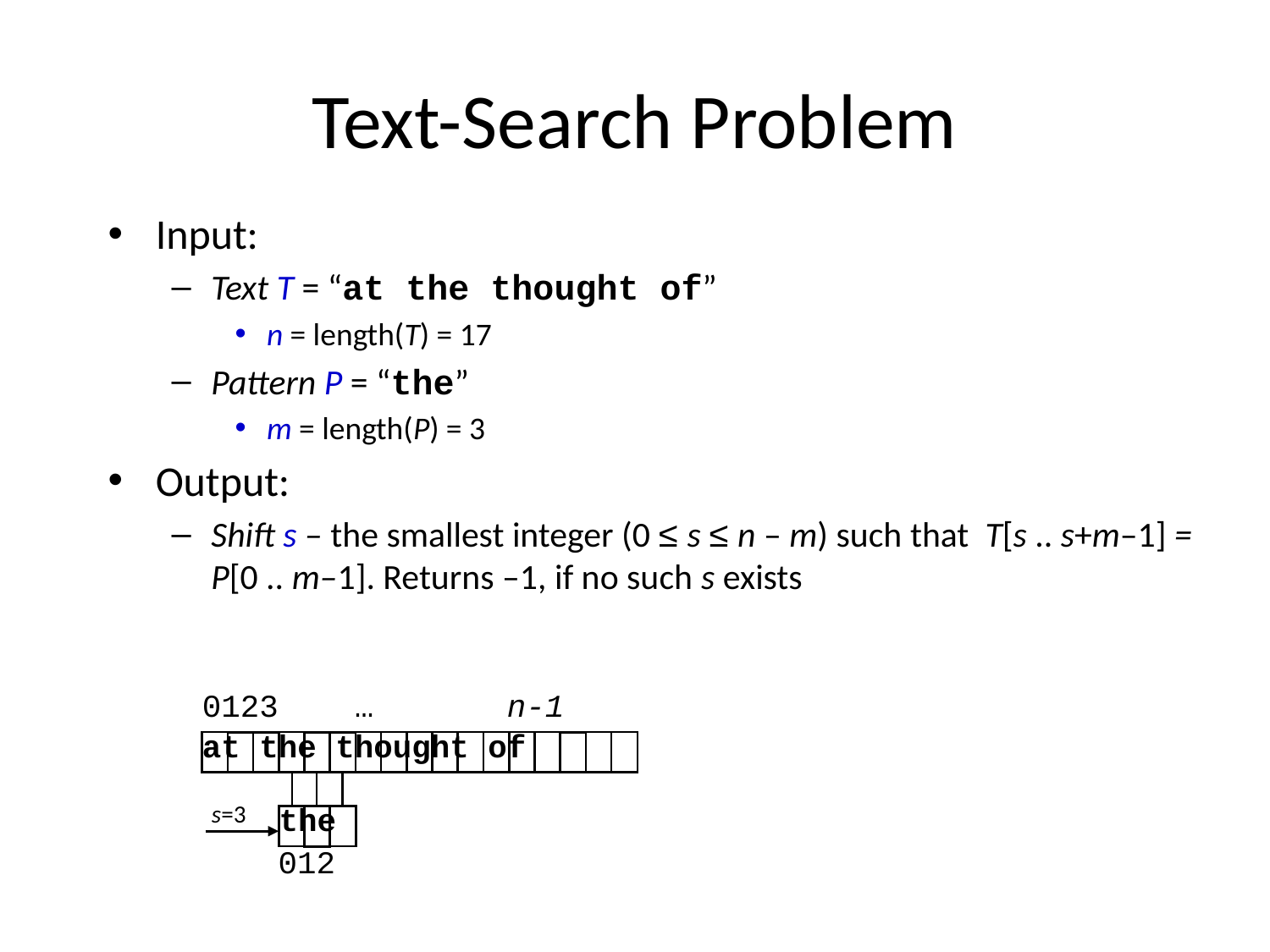

# Text-Search Problem
Input:
Text T = “at the thought of”
n = length(T) = 17
Pattern P = “the”
m = length(P) = 3
Output:
Shift s – the smallest integer (0 ≤ s ≤ n – m) such that  T[s .. s+m–1] = P[0 .. m–1]. Returns –1, if no such s exists
0123    …       n-1
at the thought of

s=3
the

012